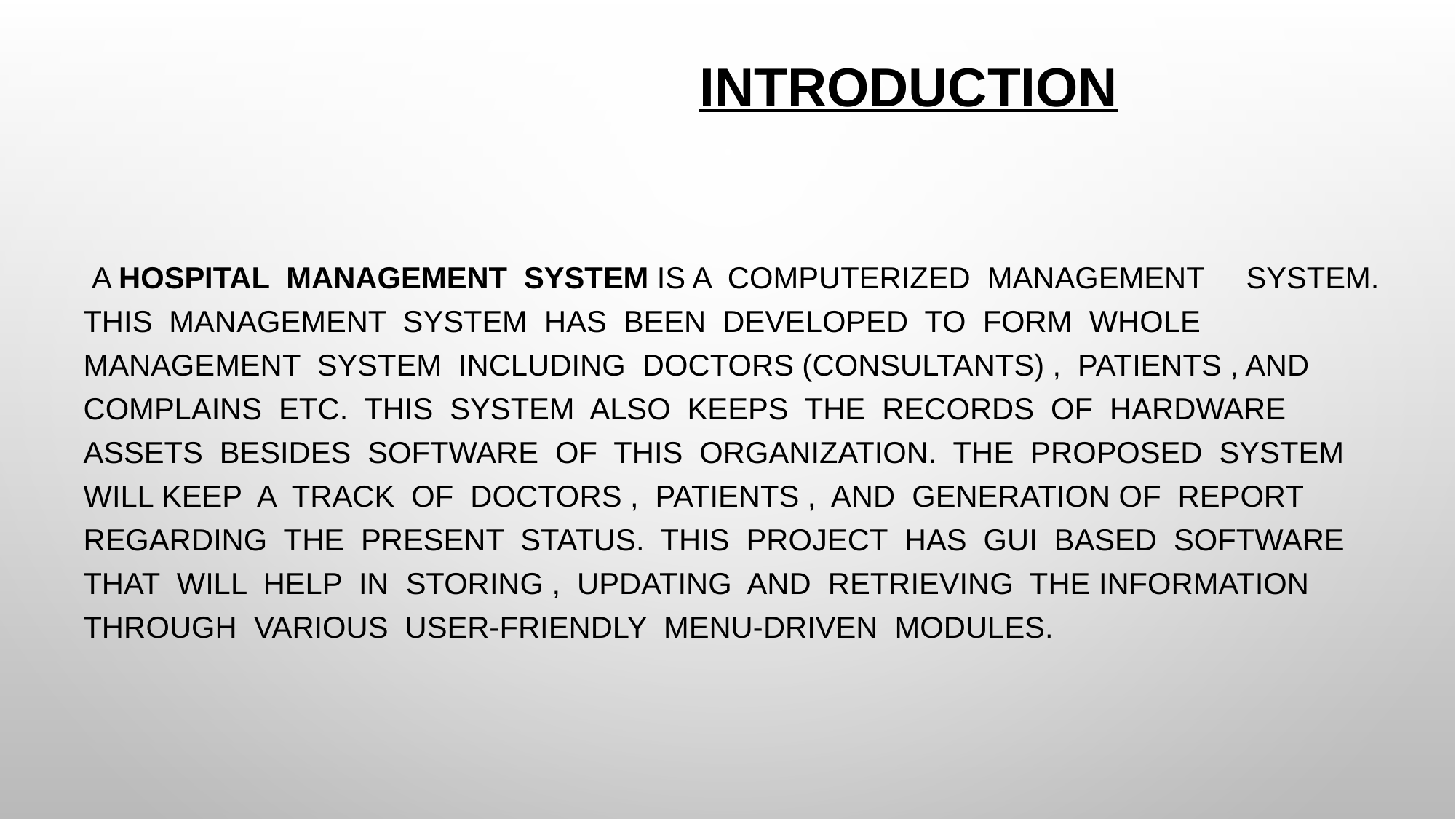

# INTRODUCTION

 A HOSPITAL  MANAGEMENT  SYSTEM is a  computerized  management     system. This  management  system  has  been  developed  to  form  whole  management  system  including  Doctors (consultants) ,  Patients , and  Complains  etc.  This  system  also  keeps  the  records  of  hardware assets  besides  software  of  this  organization.  The  proposed  system  will keep  a  track  of  Doctors ,  Patients ,  and  generation of  report  regarding  the  present  status.  This  project  has  GUI  based  software  that  will  help  in  storing ,  updating  and  retrieving  the information  through  various  user-friendly  menu-driven  modules.